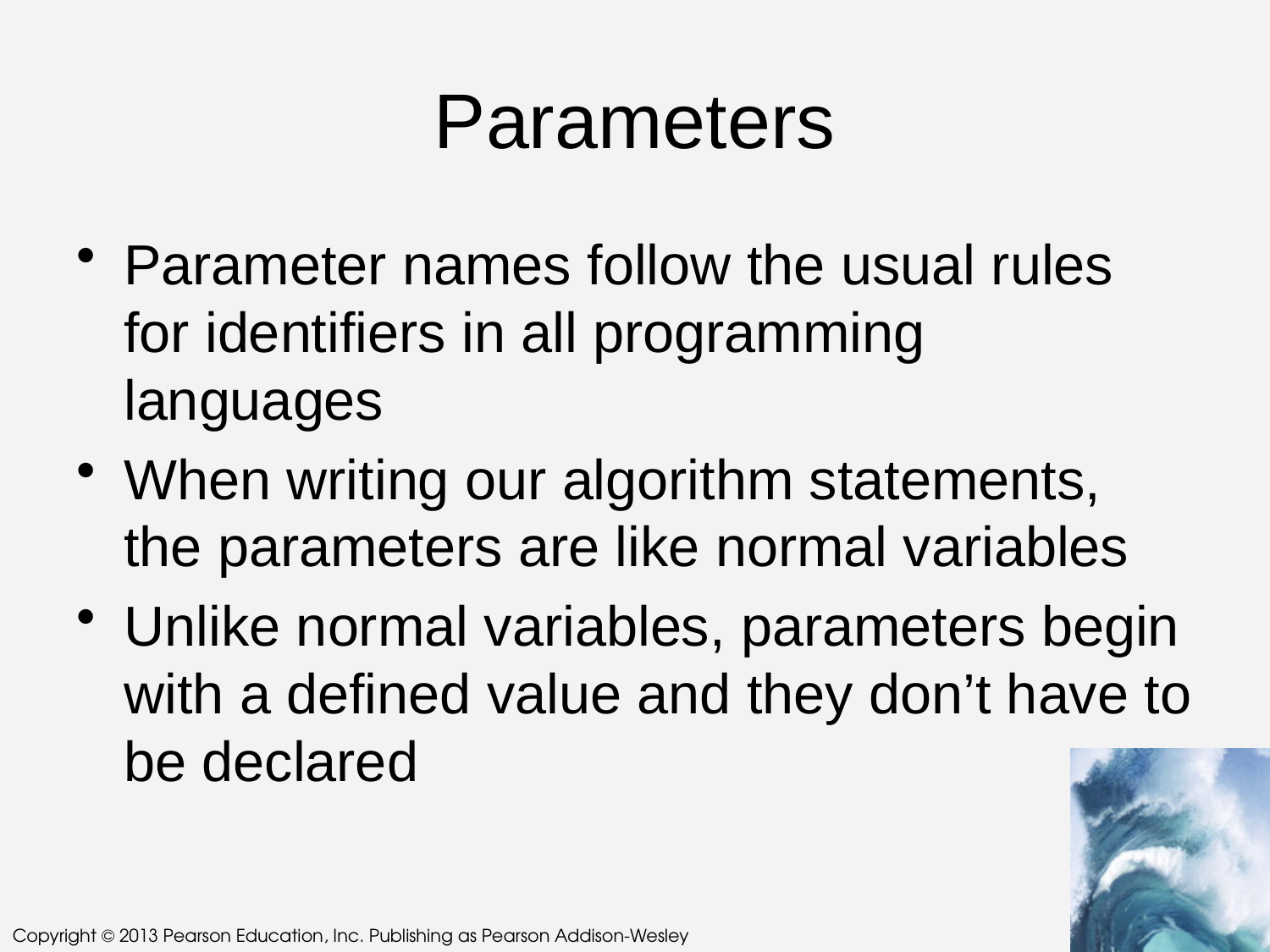

# Parameters
Parameter names follow the usual rules for identifiers in all programming languages
When writing our algorithm statements, the parameters are like normal variables
Unlike normal variables, parameters begin with a defined value and they don’t have to be declared